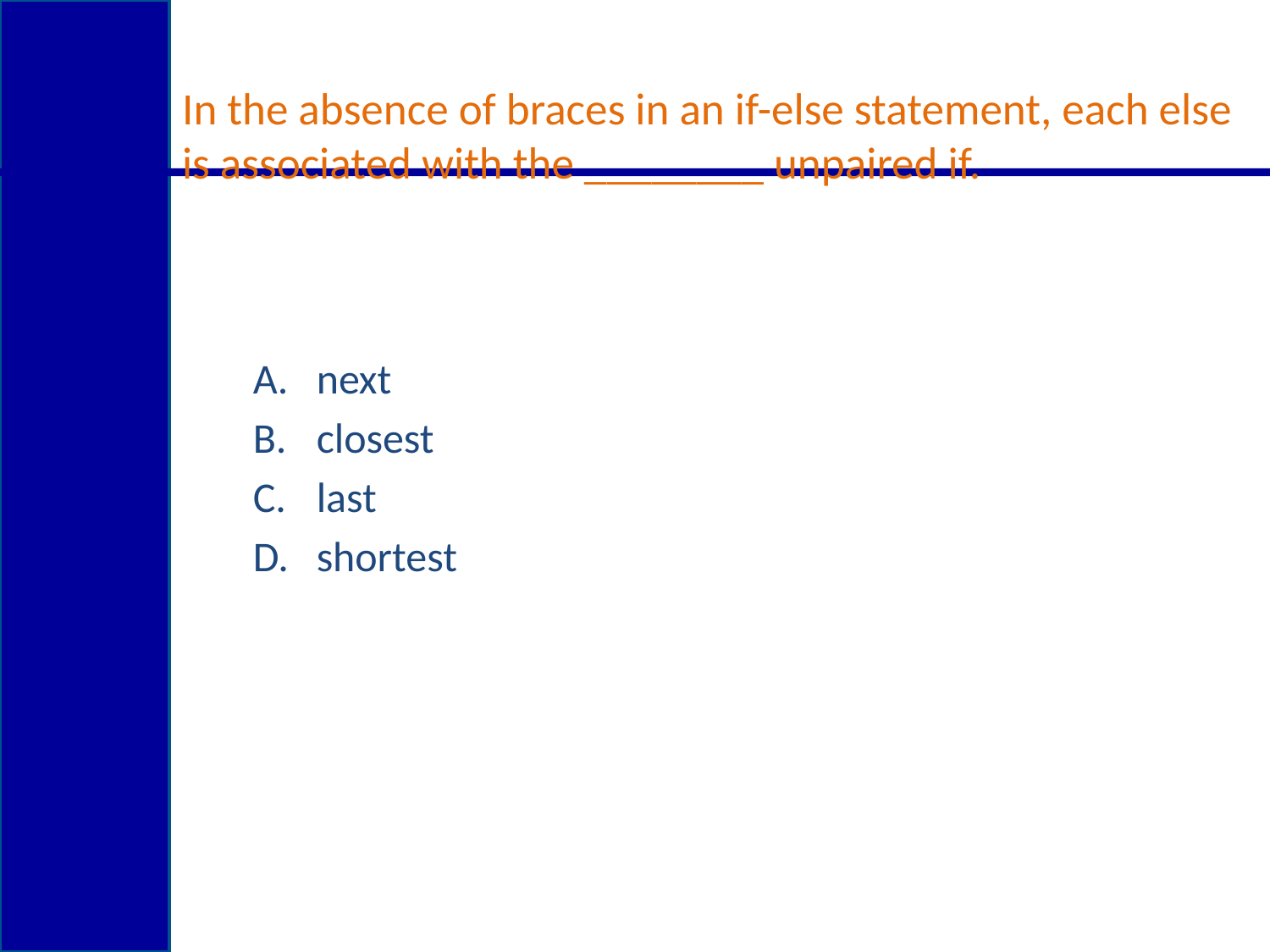

# In the absence of braces in an if-else statement, each else is associated with the ________ unpaired if.

next
closest
last
shortest